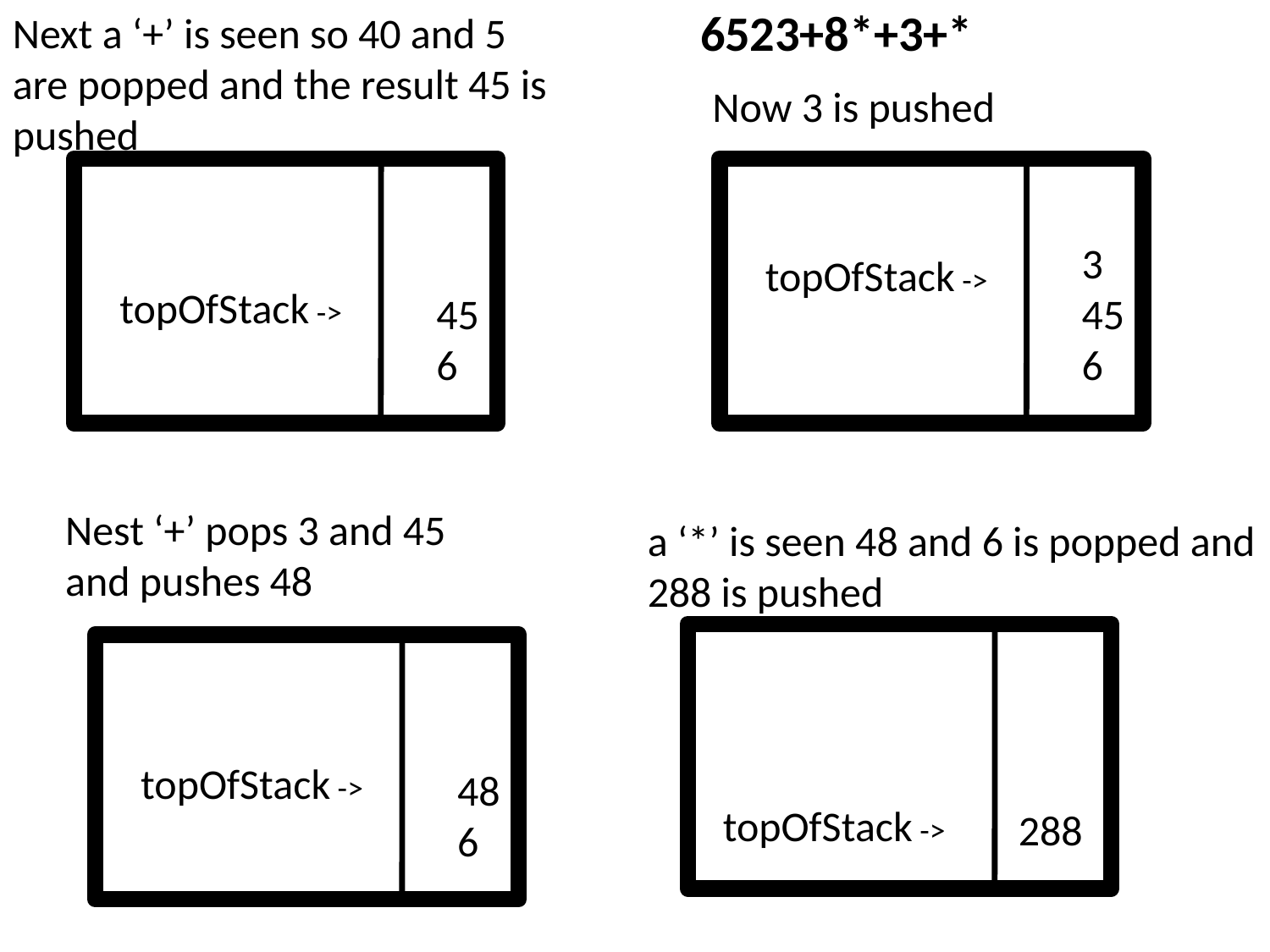

Next a ‘+’ is seen so 40 and 5 are popped and the result 45 is pushed
6523+8*+3+*
Now 3 is pushed

45
6
topOfStack ->

3
45
6
topOfStack ->
Nest ‘+’ pops 3 and 45 and pushes 48
a ‘*’ is seen 48 and 6 is popped and 288 is pushed

288
topOfStack ->

48
6
topOfStack ->